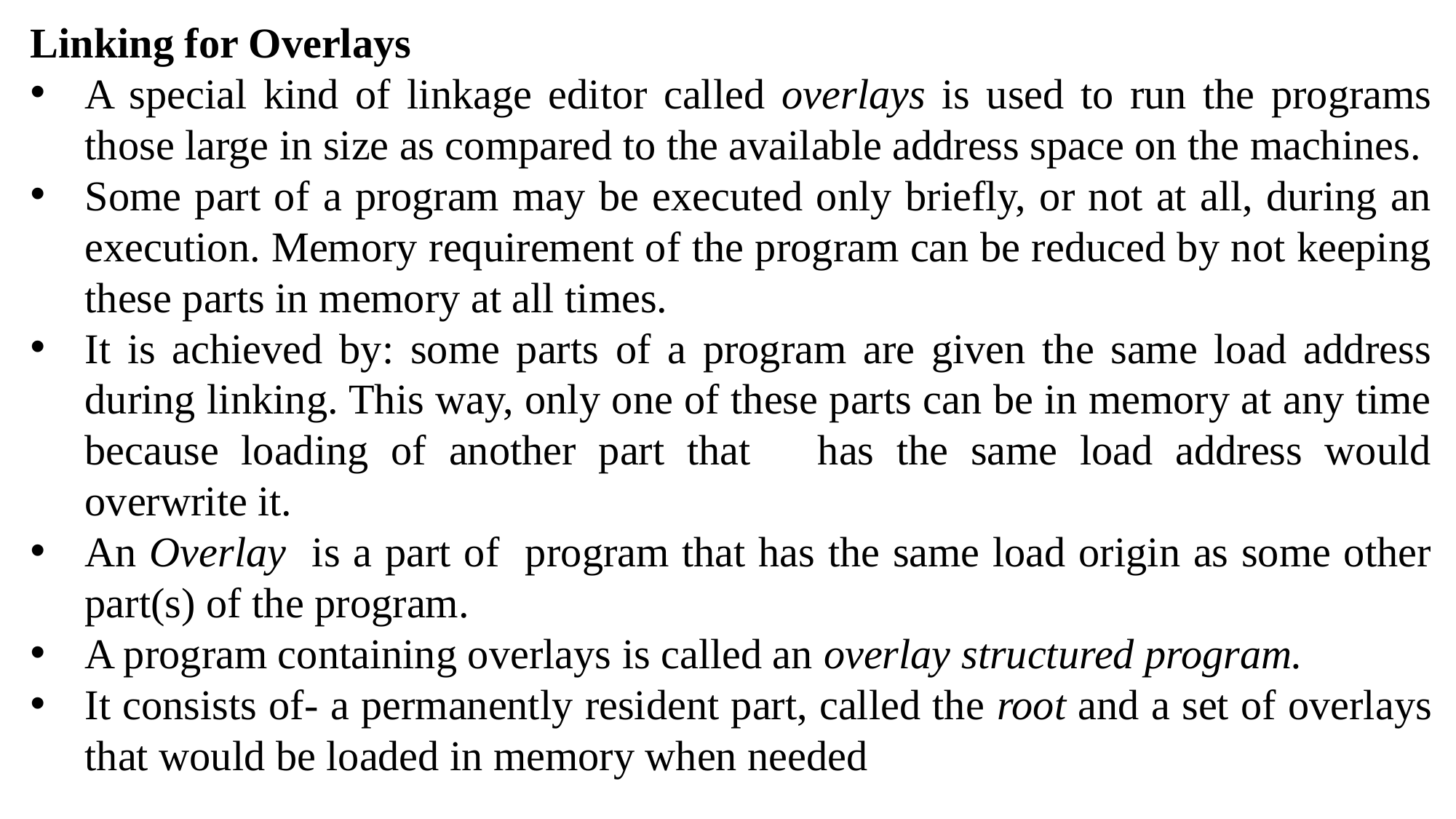

Linking for Overlays
A special kind of linkage editor called overlays is used to run the programs those large in size as compared to the available address space on the machines.
Some part of a program may be executed only briefly, or not at all, during an execution. Memory requirement of the program can be reduced by not keeping these parts in memory at all times.
It is achieved by: some parts of a program are given the same load address during linking. This way, only one of these parts can be in memory at any time because loading of another part that   has the same load address would overwrite it.
An Overlay  is a part of  program that has the same load origin as some other part(s) of the program.
A program containing overlays is called an overlay structured program.
It consists of- a permanently resident part, called the root and a set of overlays that would be loaded in memory when needed